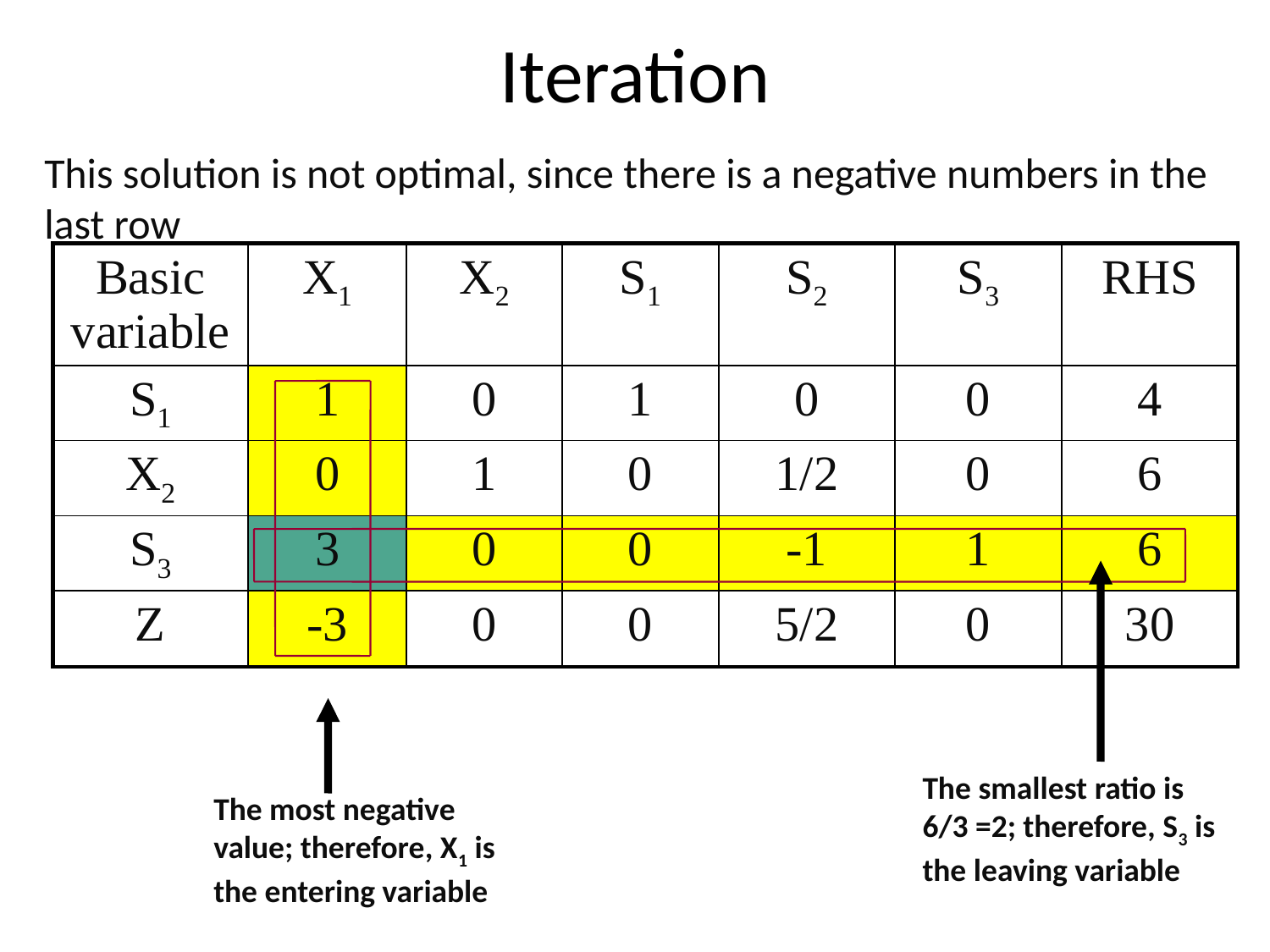

# Iteration
This solution is not optimal, since there is a negative numbers in the last row
| Basic variable | X1 | X2 | S1 | S2 | S3 | RHS |
| --- | --- | --- | --- | --- | --- | --- |
| S1 | 1 | 0 | 1 | 0 | 0 | 4 |
| X2 | 0 | 1 | 0 | 1/2 | 0 | 6 |
| S3 | 3 | 0 | 0 | -1 | 1 | 6 |
| Z | -3 | 0 | 0 | 5/2 | 0 | 30 |

The smallest ratio is 6/3 =2; therefore, S3 is the leaving variable
The most negative value; therefore, X1 is the entering variable